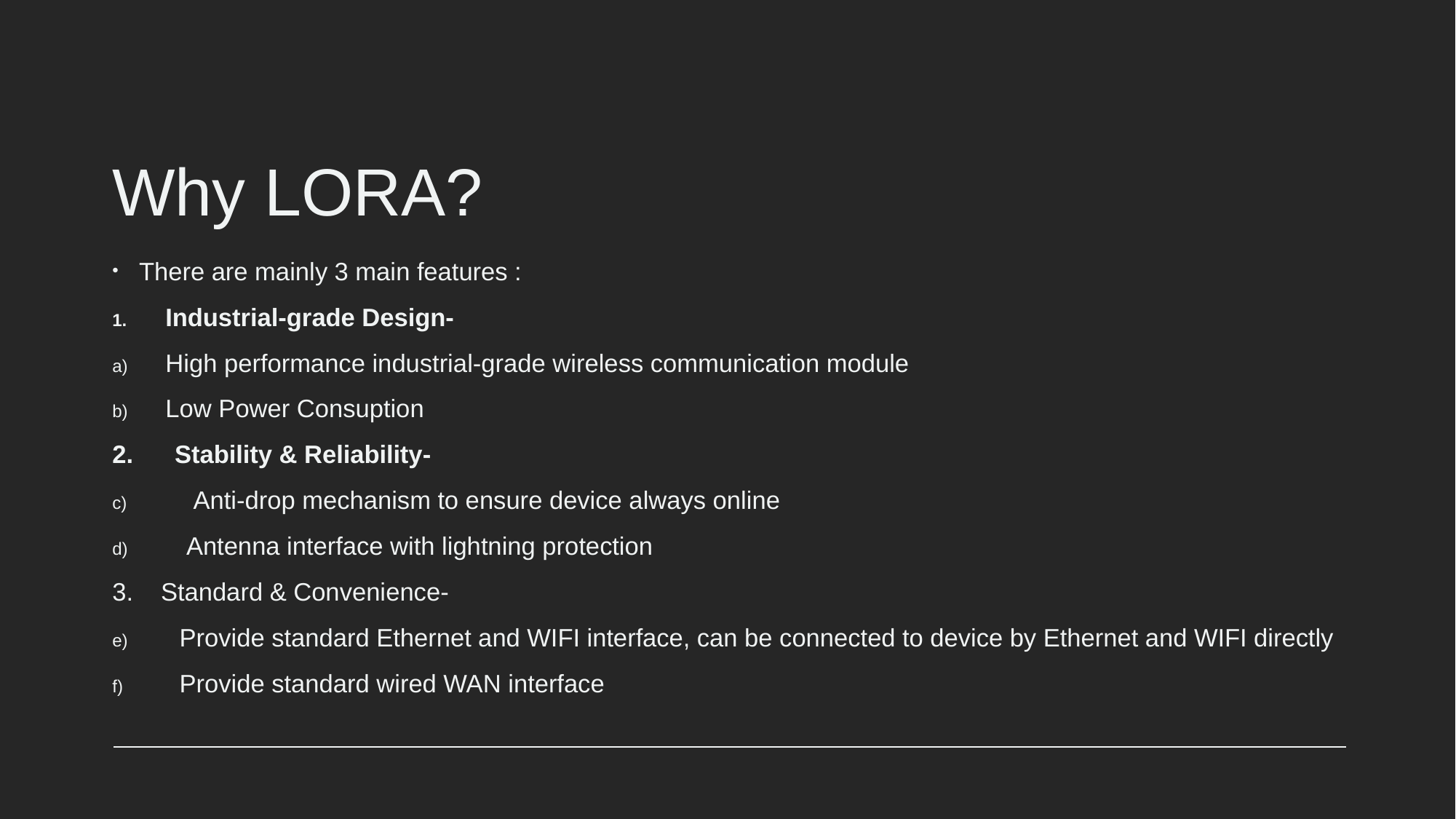

# Why LORA?
There are mainly 3 main features :
Industrial-grade Design-
High performance industrial-grade wireless communication module
Low Power Consuption
2.      Stability & Reliability-
    Anti-drop mechanism to ensure device always online
   Antenna interface with lightning protection
3.    Standard & Convenience-
  Provide standard Ethernet and WIFI interface, can be connected to device by Ethernet and WIFI directly
  Provide standard wired WAN interface